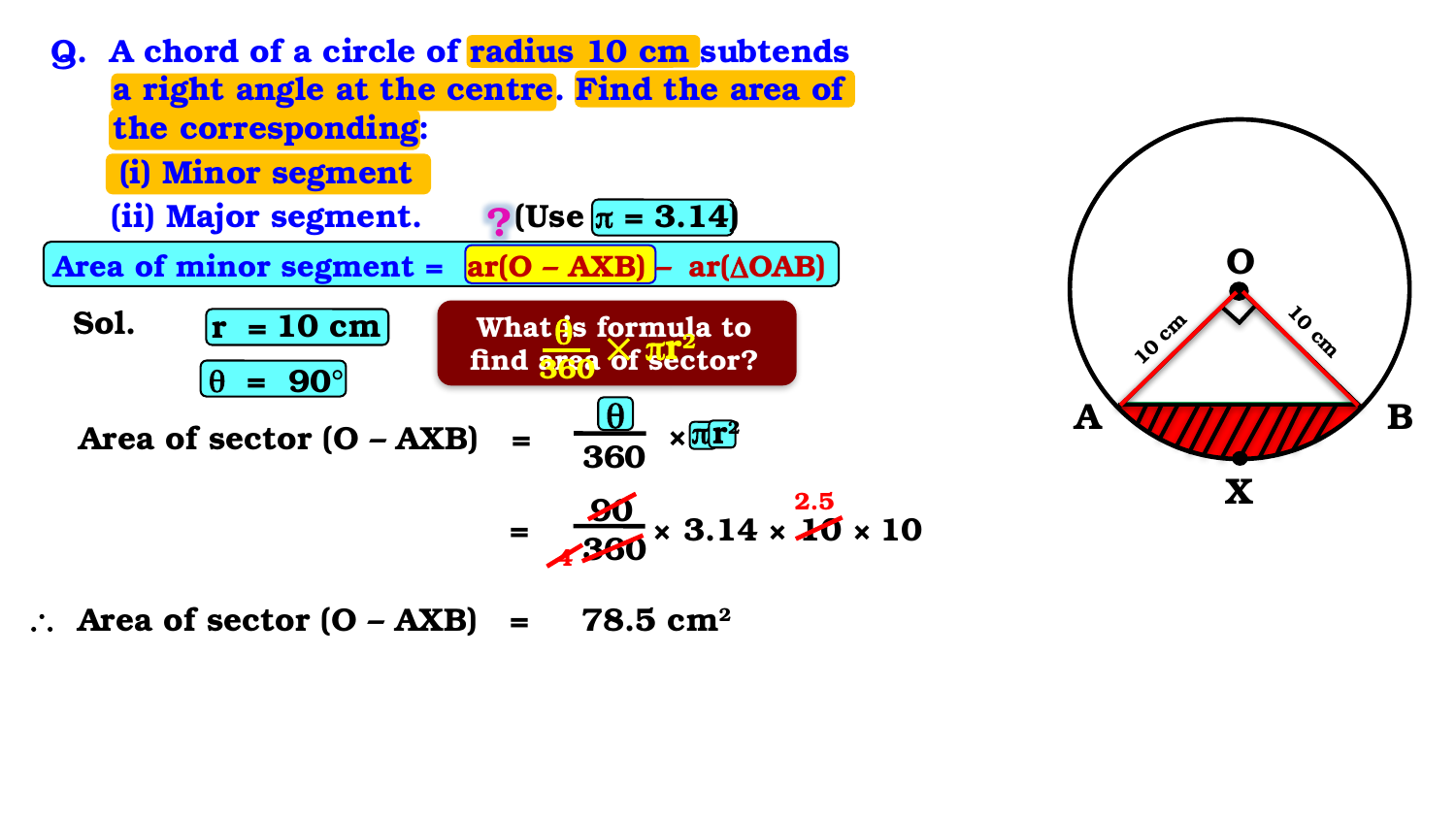

Q.  A chord of a circle of radius 10 cm subtends
	a right angle at the centre. Find the area of
	the corresponding:

O

A
B

X

(i) Minor segment

(ii) Major segment.
(Use π = 3.14)

?

Area of minor segment =
ar(O – AXB) –
ar(ΔOAB)

Sol.
10 cm

θ
× πr2
360
What is formula to find area of sector?
r  =

10 cm
10 cm
 90°
θ  =

θ

π
r2
×
Area of sector (O – AXB)   =

360
2.5
90
×
3.14
×
10
×
10
=

360
4
∴  Area of sector (O – AXB)
=
78.5 cm2